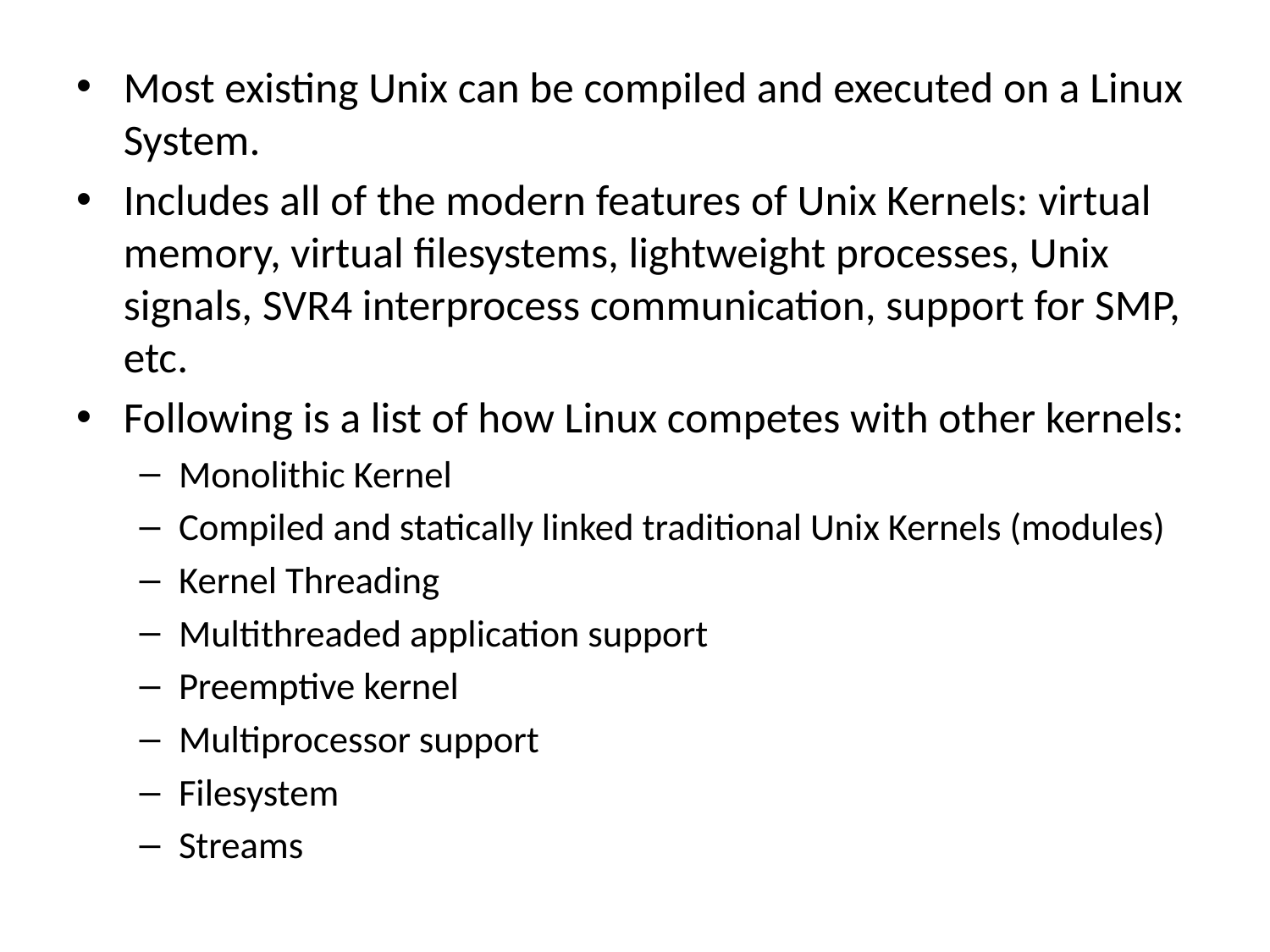

Most existing Unix can be compiled and executed on a Linux System.
Includes all of the modern features of Unix Kernels: virtual memory, virtual filesystems, lightweight processes, Unix signals, SVR4 interprocess communication, support for SMP, etc.
Following is a list of how Linux competes with other kernels:
Monolithic Kernel
Compiled and statically linked traditional Unix Kernels (modules)
Kernel Threading
Multithreaded application support
Preemptive kernel
Multiprocessor support
Filesystem
Streams